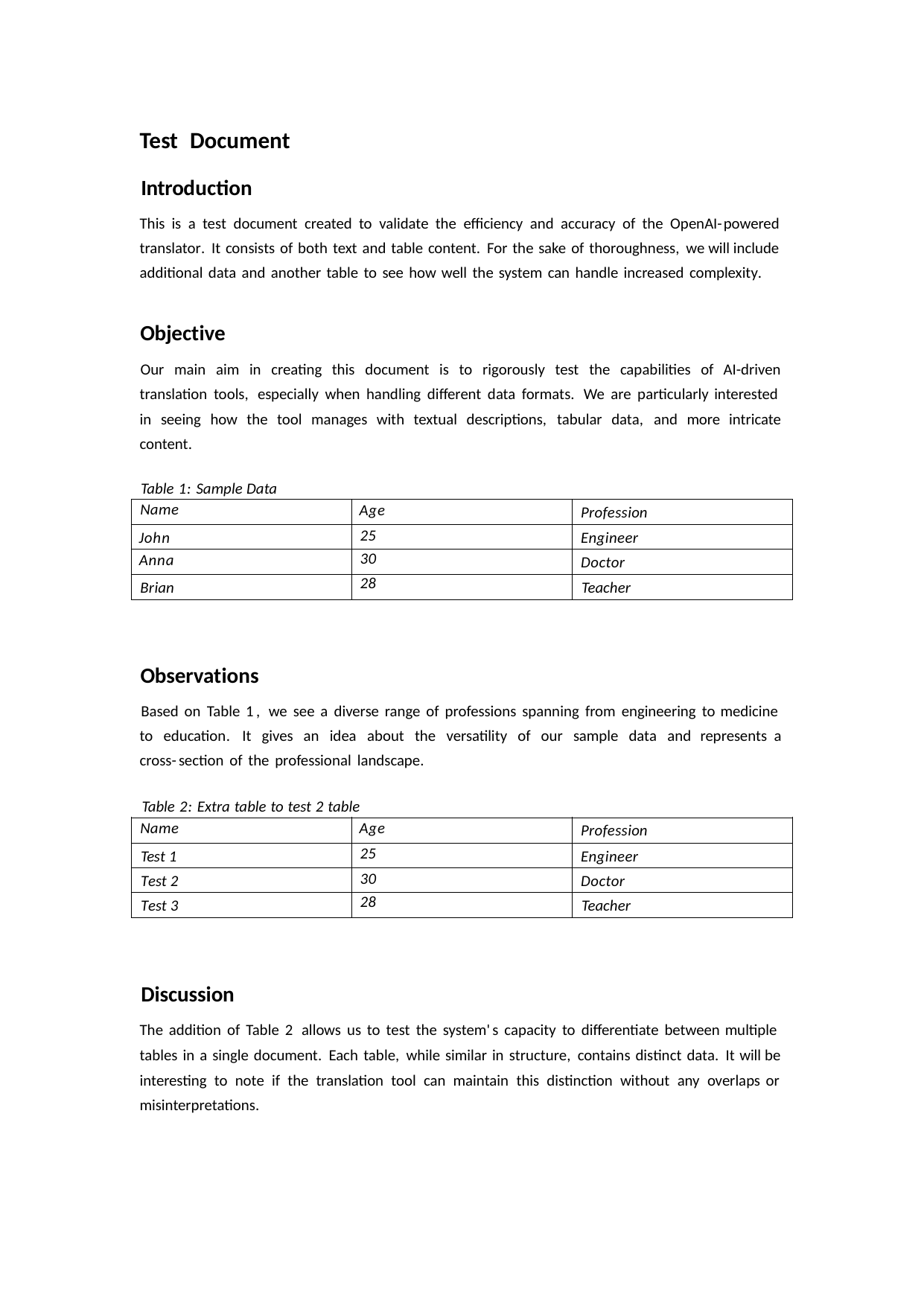

Test Document
Introduction
This is a test document created to validate the efficiency and accuracy of the OpenAI-powered translator. It consists of both text and table content. For the sake of thoroughness, we will include additional data and another table to see how well the system can handle increased complexity.

Objective

Our  main  aim  in  creating  this  document  is  to  rigorously  test  the  capabilities  of  AI-driven translation tools, especially when handling different data formats. We are particularly interested in  seeing  how  the  tool  manages  with  textual  descriptions,  tabular  data,  and  more  intricate content.

Table 1: Sample Data
| Name | Age | Profession |
| --- | --- | --- |
| John | 25 | Engineer |
| Anna | 30 | Doctor |
| Brian | 28 | Teacher |

Observations
Based on Table 1, we see a diverse range of professions spanning from engineering to medicine to  education.  It  gives  an  idea  about  the  versatility  of  our  sample  data  and  represents  a cross-section of the professional landscape.

Table 2: Extra table to test 2 table
| Name | Age | Profession |
| --- | --- | --- |
| Test 1 | 25 | Engineer |
| Test 2 | 30 | Doctor |
| Test 3 | 28 | Teacher |

Discussion

The addition of Table 2 allows us to test the system's capacity to differentiate between multiple tables in a single document. Each table, while similar in structure, contains distinct data. It will be interesting to note if the translation tool can maintain this distinction without any overlaps or misinterpretations.